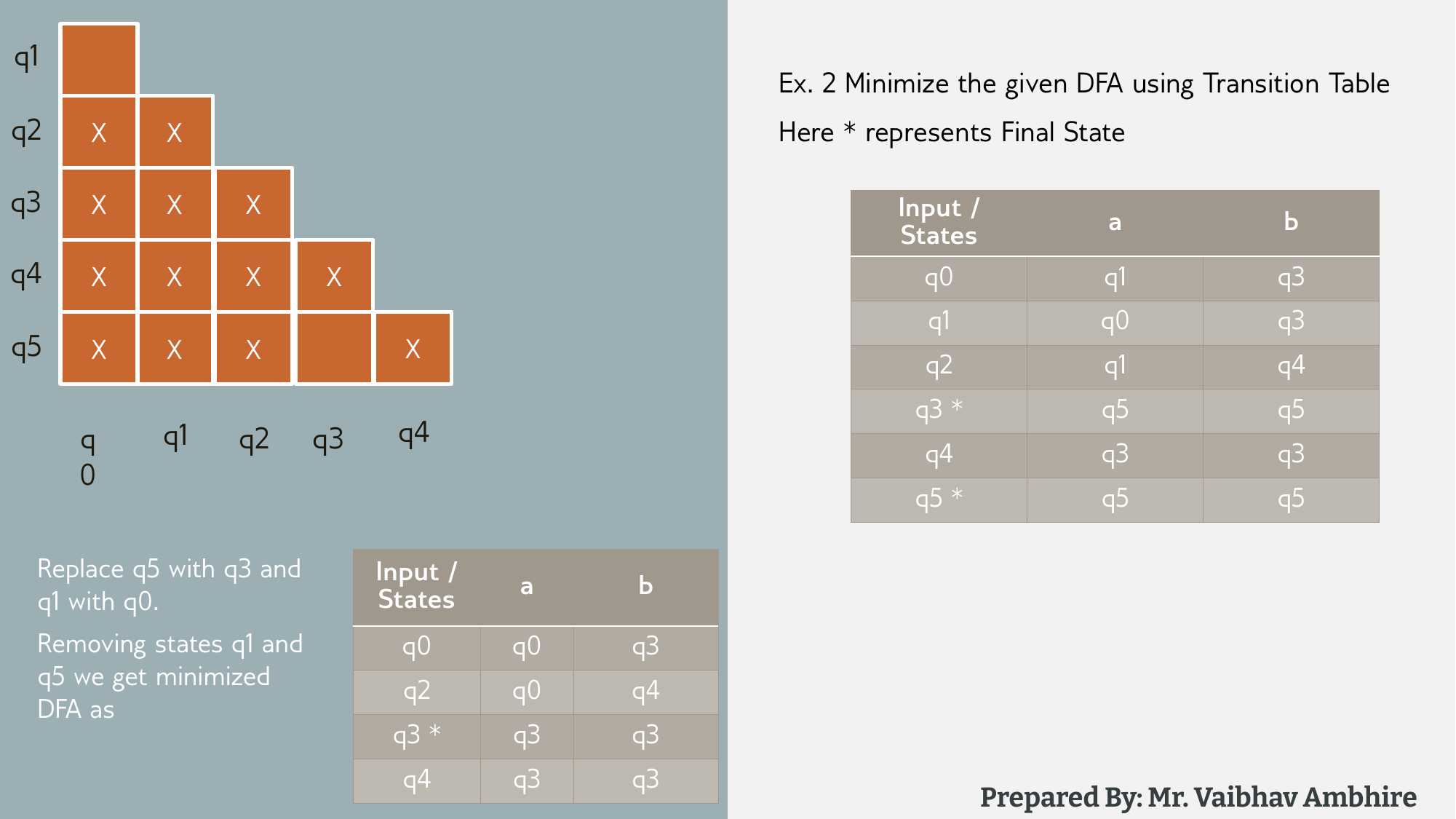

q1
Ex. 2 Minimize the given DFA using Transition Table
Here * represents Final State
X
X
q2
X
X
X
q3
| Input / States | a | b |
| --- | --- | --- |
| q0 | q1 | q3 |
| q1 | q0 | q3 |
| q2 | q1 | q4 |
| q3 \* | q5 | q5 |
| q4 | q3 | q3 |
| q5 \* | q5 | q5 |
X
X
X
X
q4
X
X
X
X

q5
q4
q1
q0
q2
q3
Replace q5 with q3 and q1 with q0.
Removing states q1 and q5 we get minimized DFA as
| Input / States | a | b |
| --- | --- | --- |
| q0 | q0 | q3 |
| q2 | q0 | q4 |
| q3 \* | q3 | q3 |
| q4 | q3 | q3 |